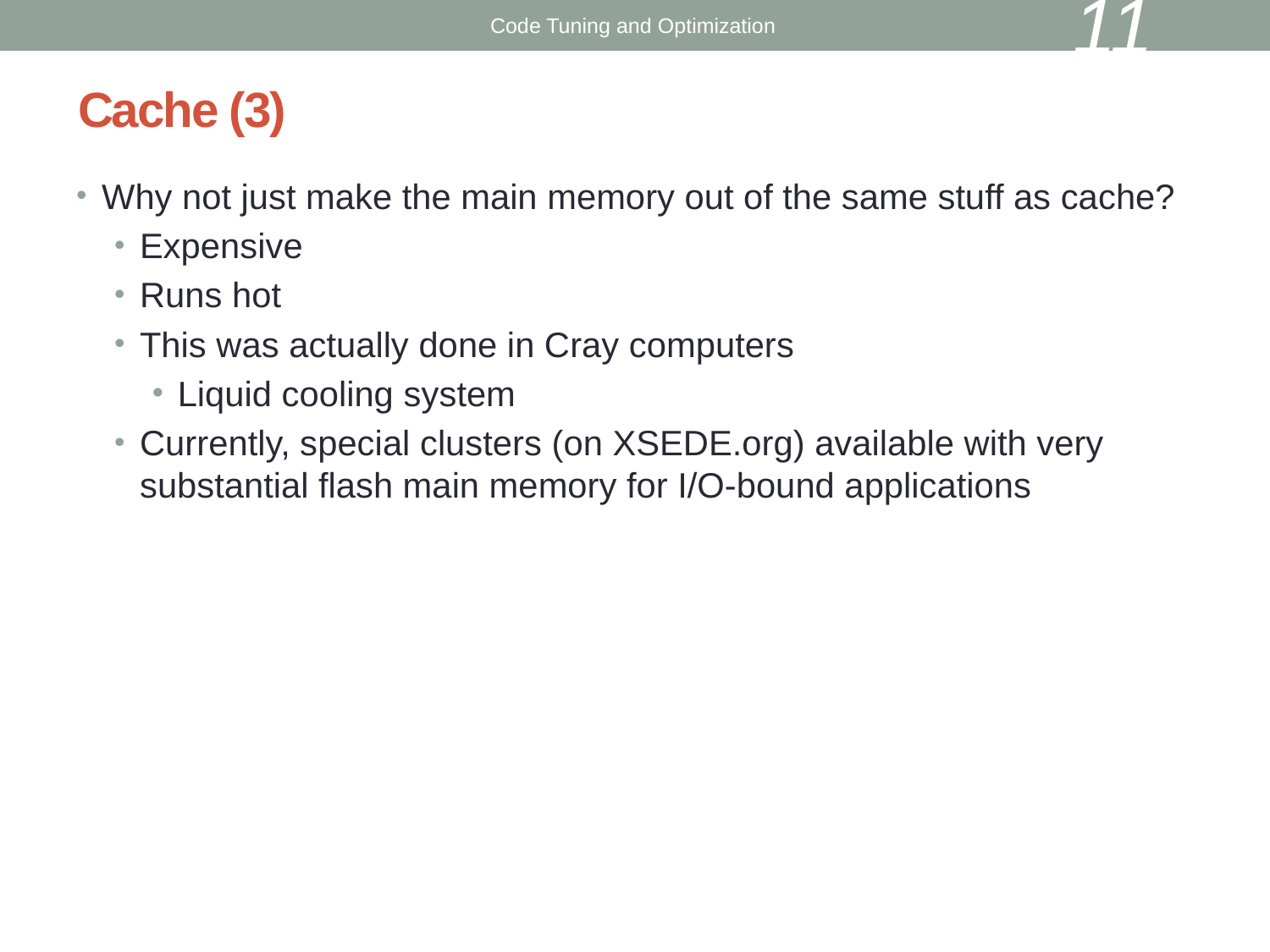

11
Code Tuning and Optimization
# Cache (3)
Why not just make the main memory out of the same stuff as cache?
Expensive
Runs hot
This was actually done in Cray computers
Liquid cooling system
Currently, special clusters (on XSEDE.org) available with very substantial flash main memory for I/O-bound applications